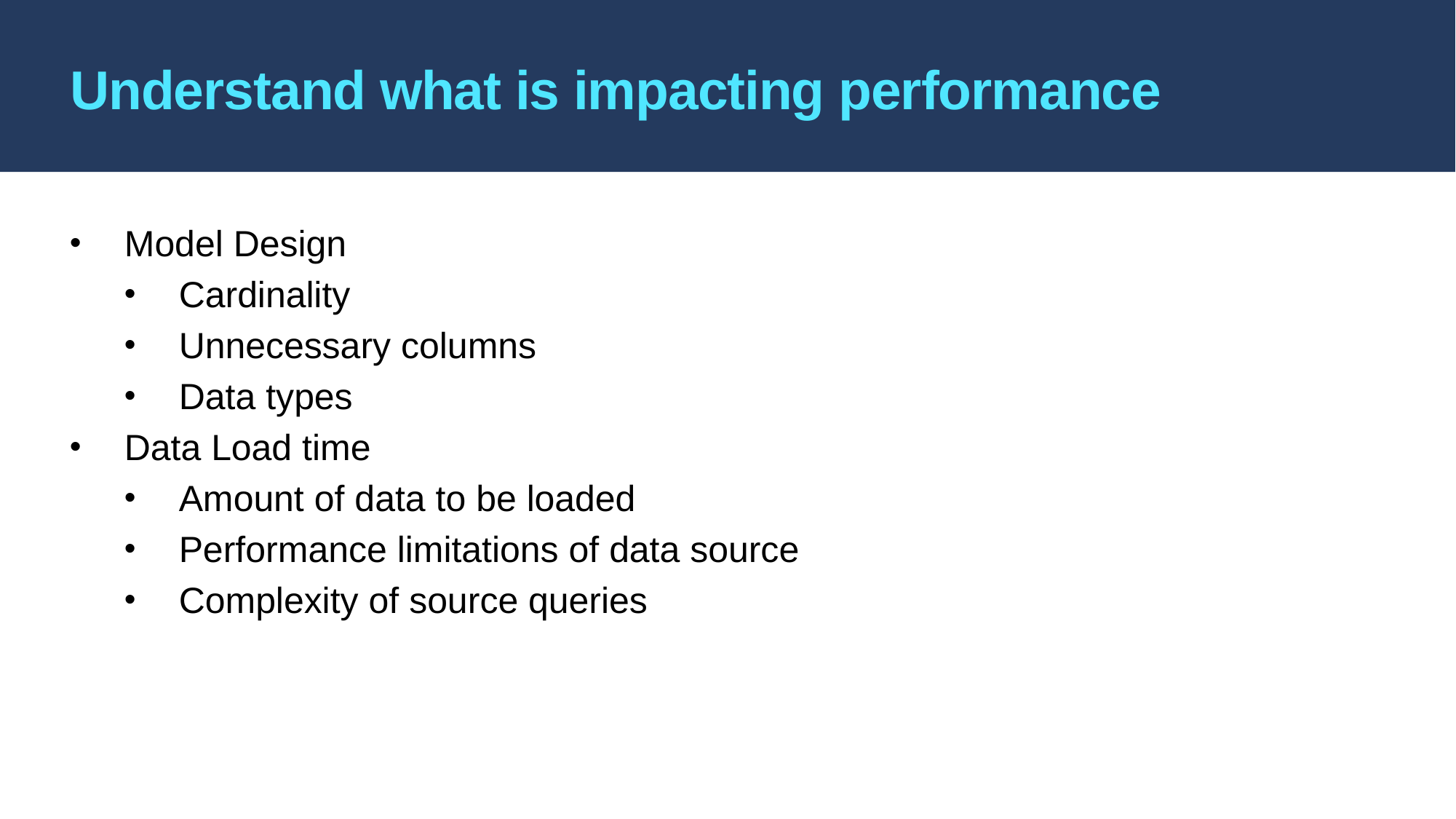

# Understand what is impacting performance
Model Design
Cardinality
Unnecessary columns
Data types
Data Load time
Amount of data to be loaded
Performance limitations of data source
Complexity of source queries